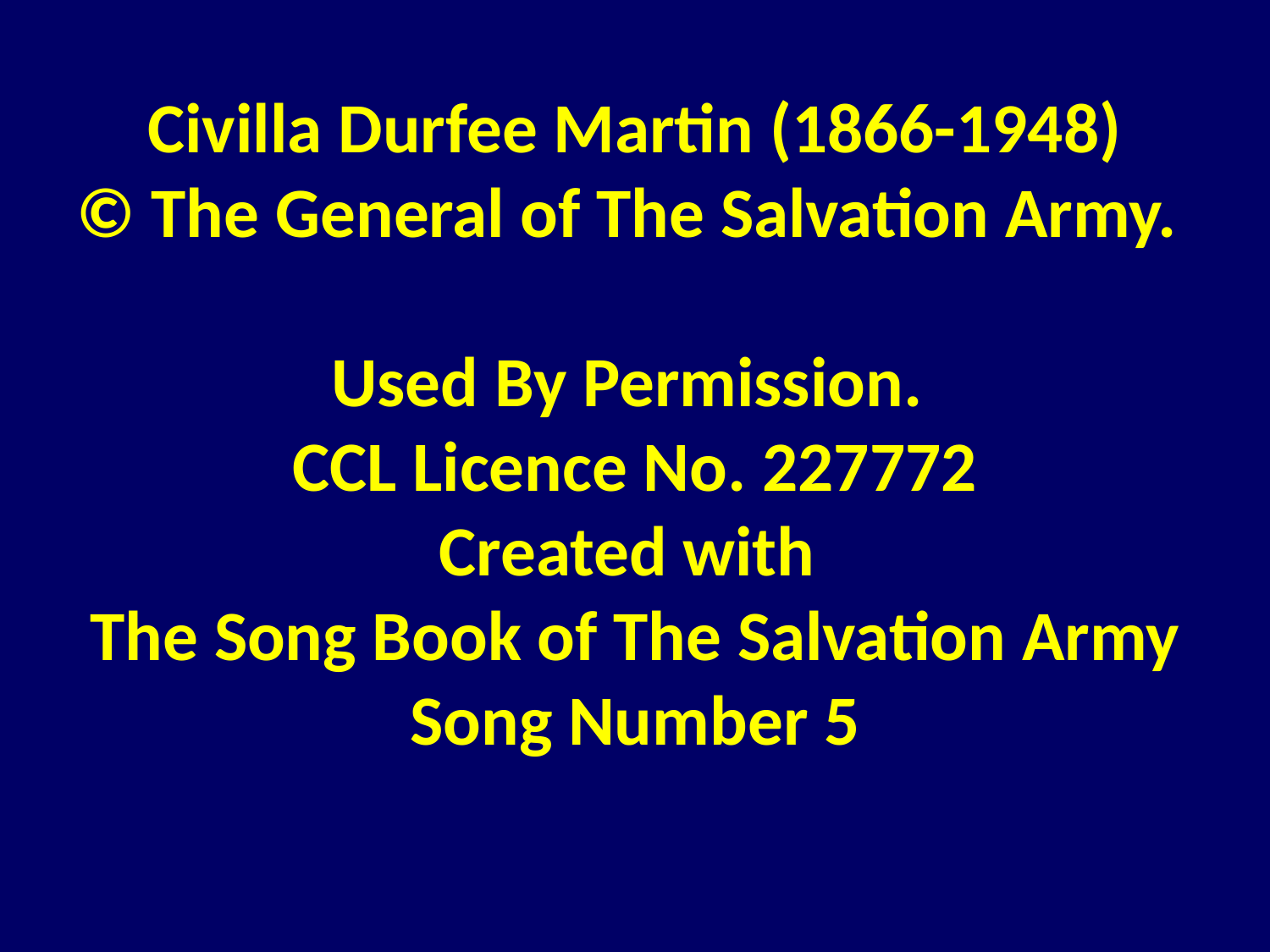

Civilla Durfee Martin (1866-1948)
© The General of The Salvation Army.

Used By Permission.
CCL Licence No. 227772
Created with
The Song Book of The Salvation Army
Song Number 5